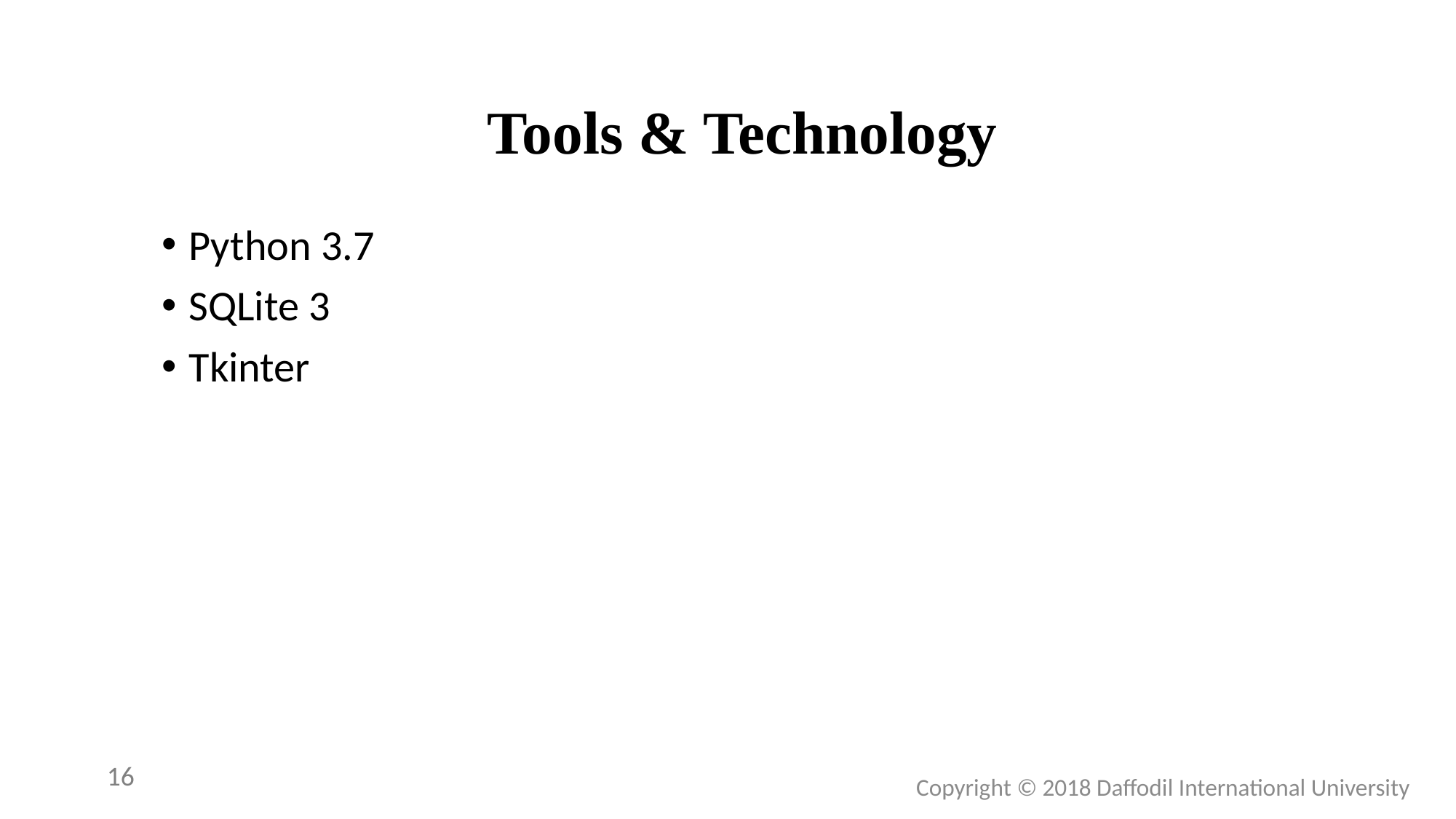

# Tools & Technology
Python 3.7
SQLite 3
Tkinter
16
Copyright © 2018 Daffodil International University